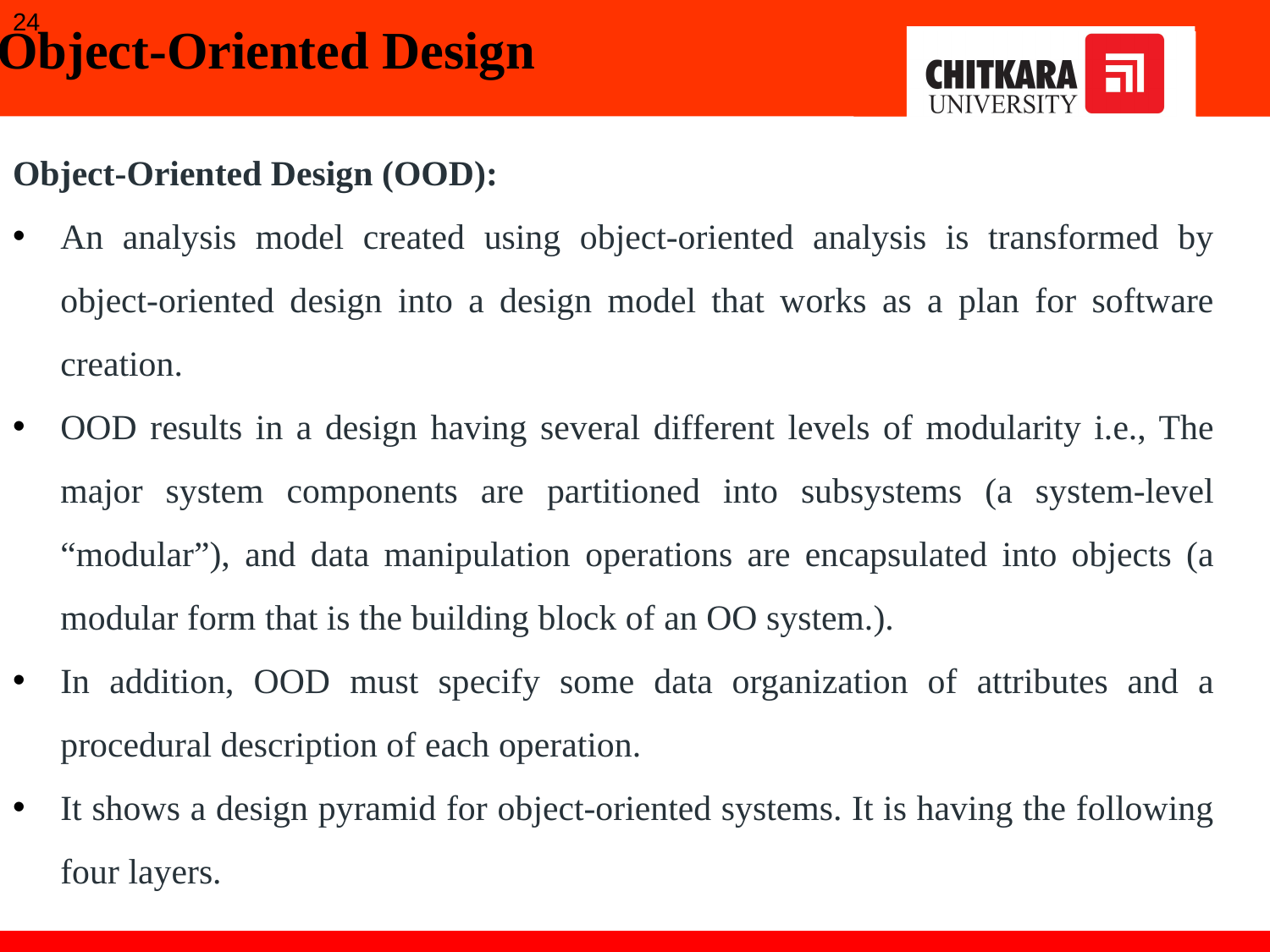

24
Object-Oriented Design
Object-Oriented Design (OOD):
An analysis model created using object-oriented analysis is transformed by object-oriented design into a design model that works as a plan for software creation.
OOD results in a design having several different levels of modularity i.e., The major system components are partitioned into subsystems (a system-level “modular”), and data manipulation operations are encapsulated into objects (a modular form that is the building block of an OO system.).
In addition, OOD must specify some data organization of attributes and a procedural description of each operation.
It shows a design pyramid for object-oriented systems. It is having the following four layers.